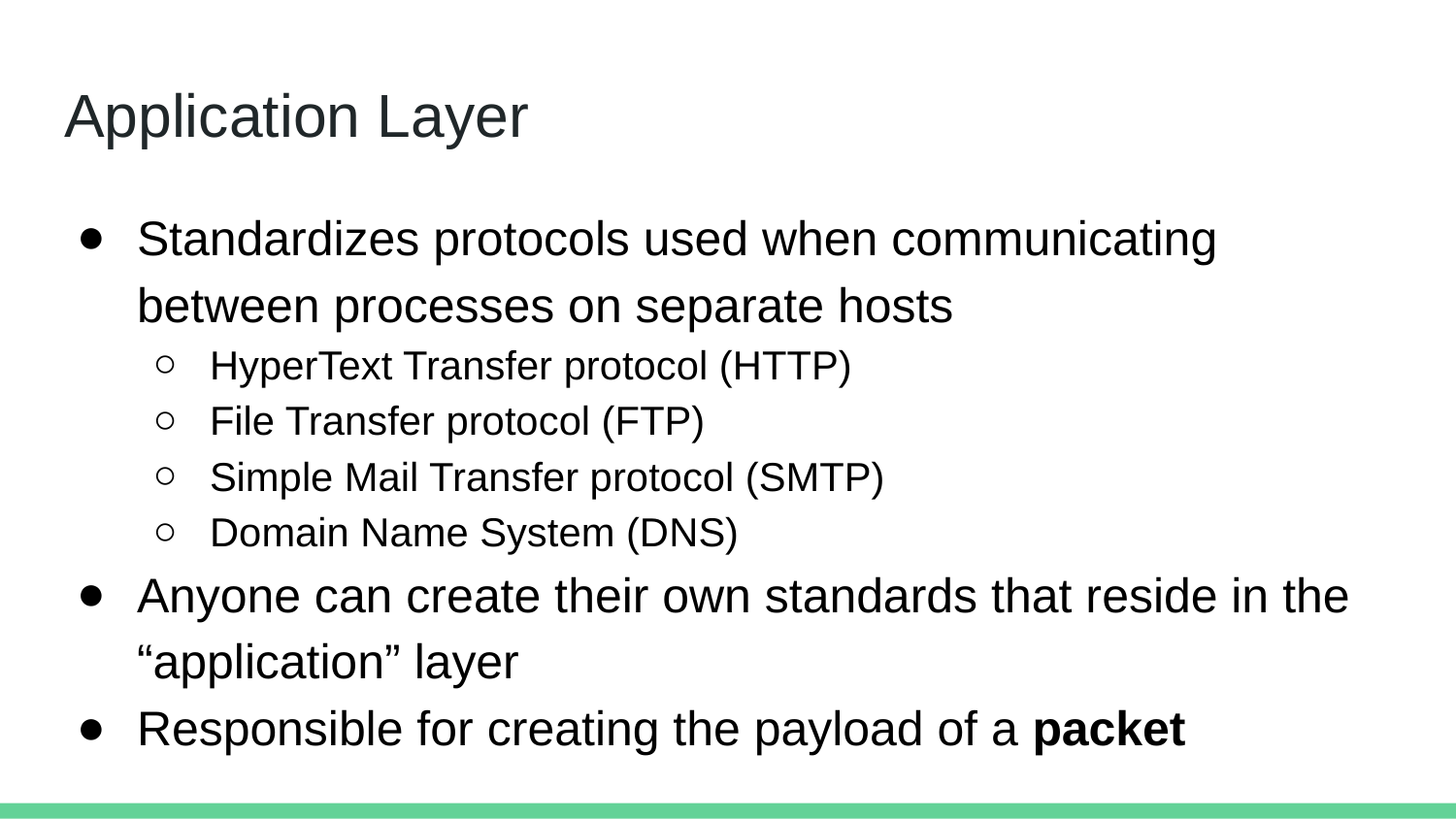

# Application Layer
Standardizes protocols used when communicating between processes on separate hosts
HyperText Transfer protocol (HTTP)
File Transfer protocol (FTP)
Simple Mail Transfer protocol (SMTP)
Domain Name System (DNS)
Anyone can create their own standards that reside in the “application” layer
Responsible for creating the payload of a packet